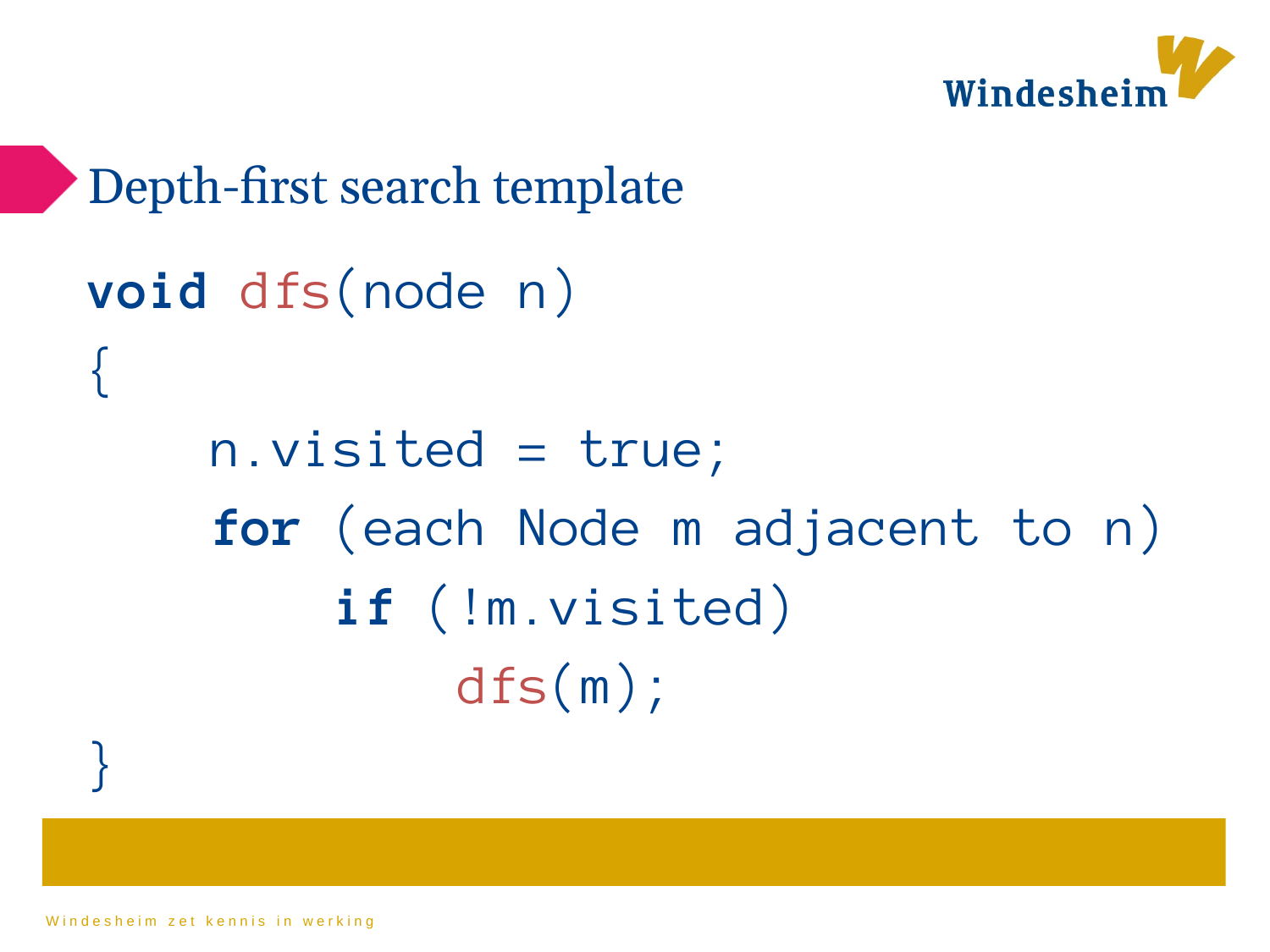

# Depth-first search template
void dfs(node n)
{
    n.visited = true;
    for (each Node m adjacent to n)
        if (!m.visited)
            dfs(m);
}